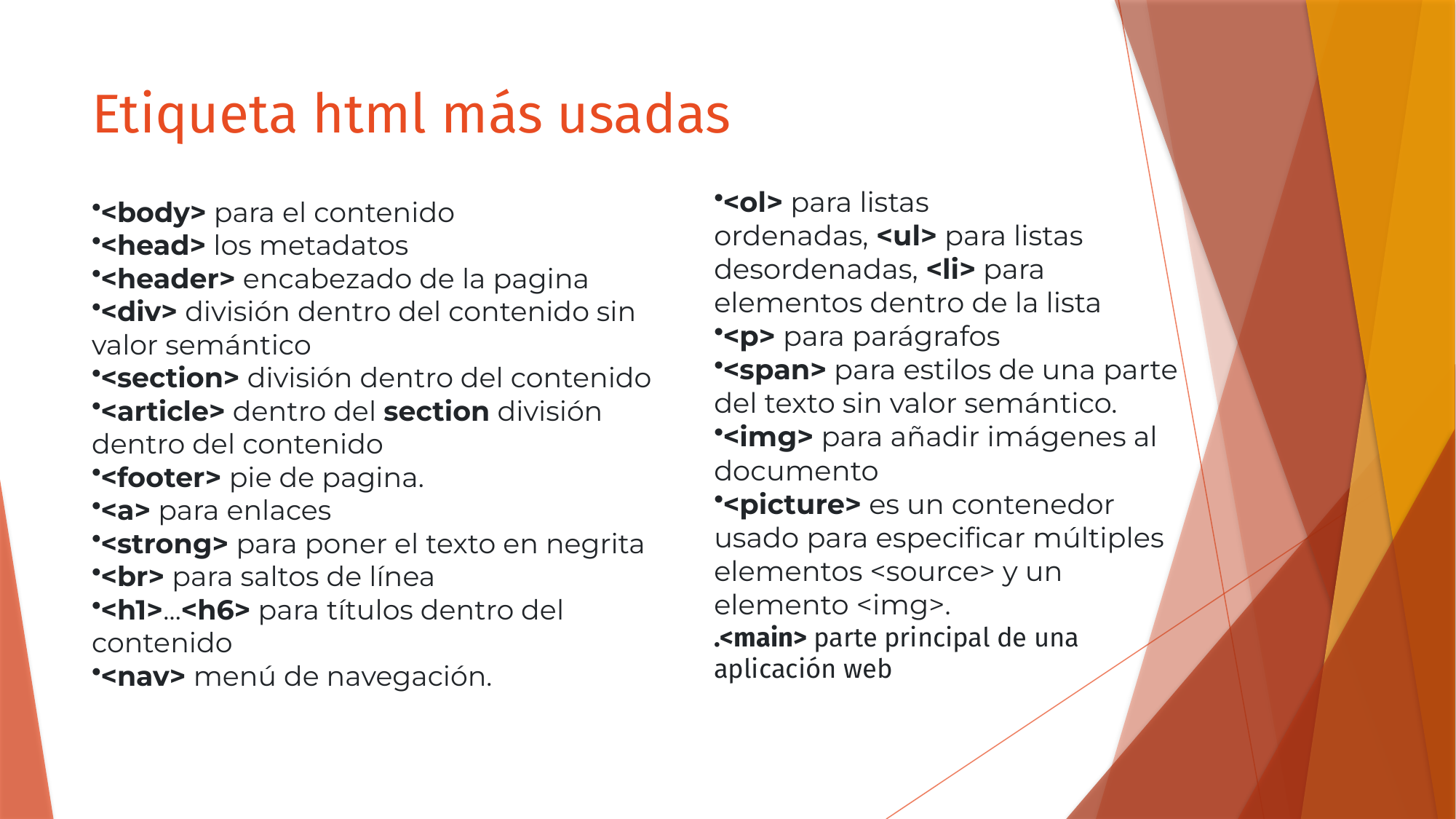

# Etiqueta html más usadas
<ol> para listas ordenadas, <ul> para listas desordenadas, <li> para elementos dentro de la lista
<p> para parágrafos
<span> para estilos de una parte del texto sin valor semántico.
<img> para añadir imágenes al documento
<picture> es un contenedor usado para especificar múltiples elementos <source> y un elemento <img>.
.<main> parte principal de una aplicación web

<body> para el contenido
<head> los metadatos
<header> encabezado de la pagina
<div> división dentro del contenido sin valor semántico
<section> división dentro del contenido
<article> dentro del section división dentro del contenido
<footer> pie de pagina.
<a> para enlaces
<strong> para poner el texto en negrita
<br> para saltos de línea
<h1>…<h6> para títulos dentro del contenido
<nav> menú de navegación.